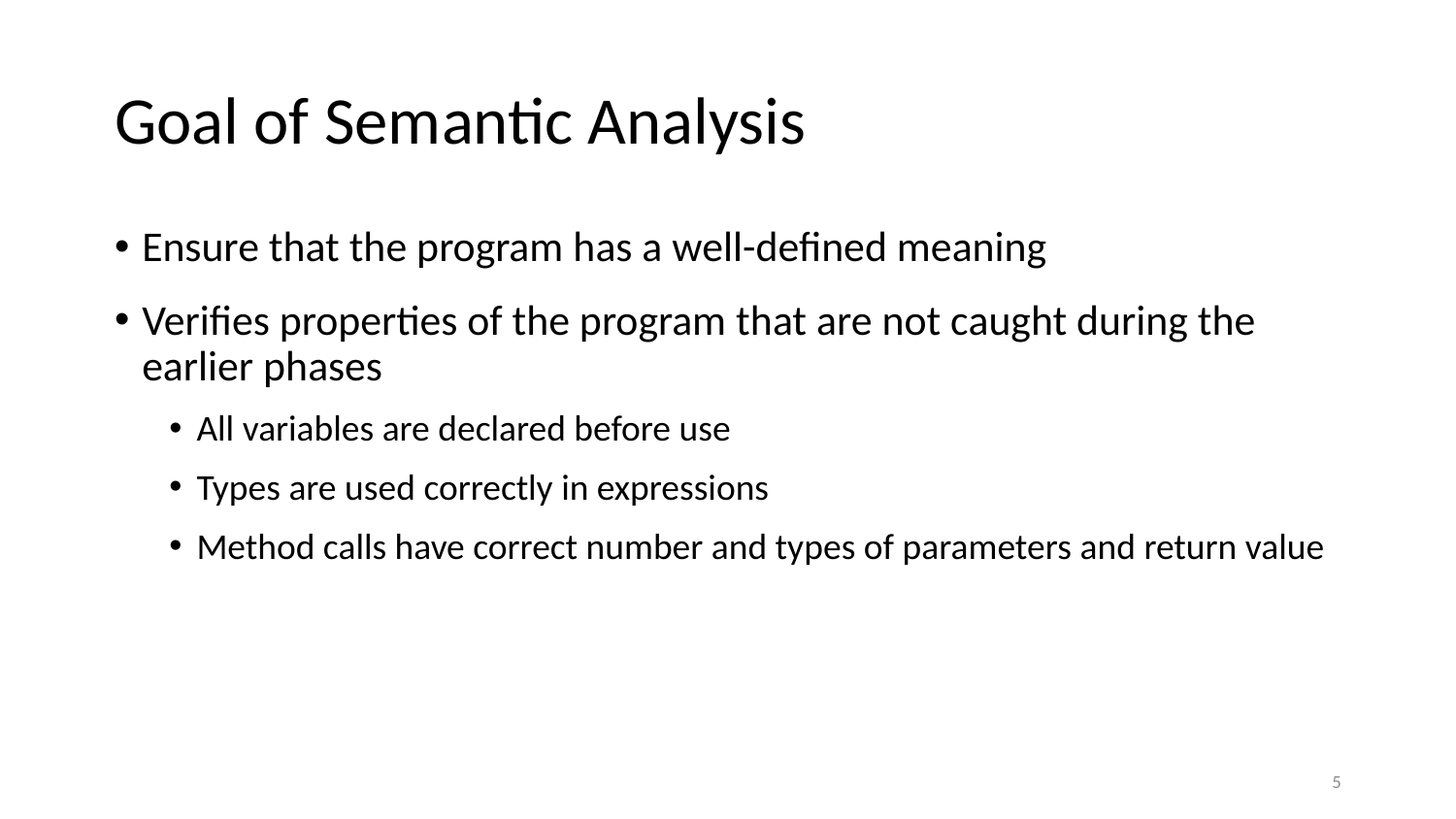

# Goal of Semantic Analysis
Ensure that the program has a well-defined meaning
Verifies properties of the program that are not caught during the earlier phases
All variables are declared before use
Types are used correctly in expressions
Method calls have correct number and types of parameters and return value
5